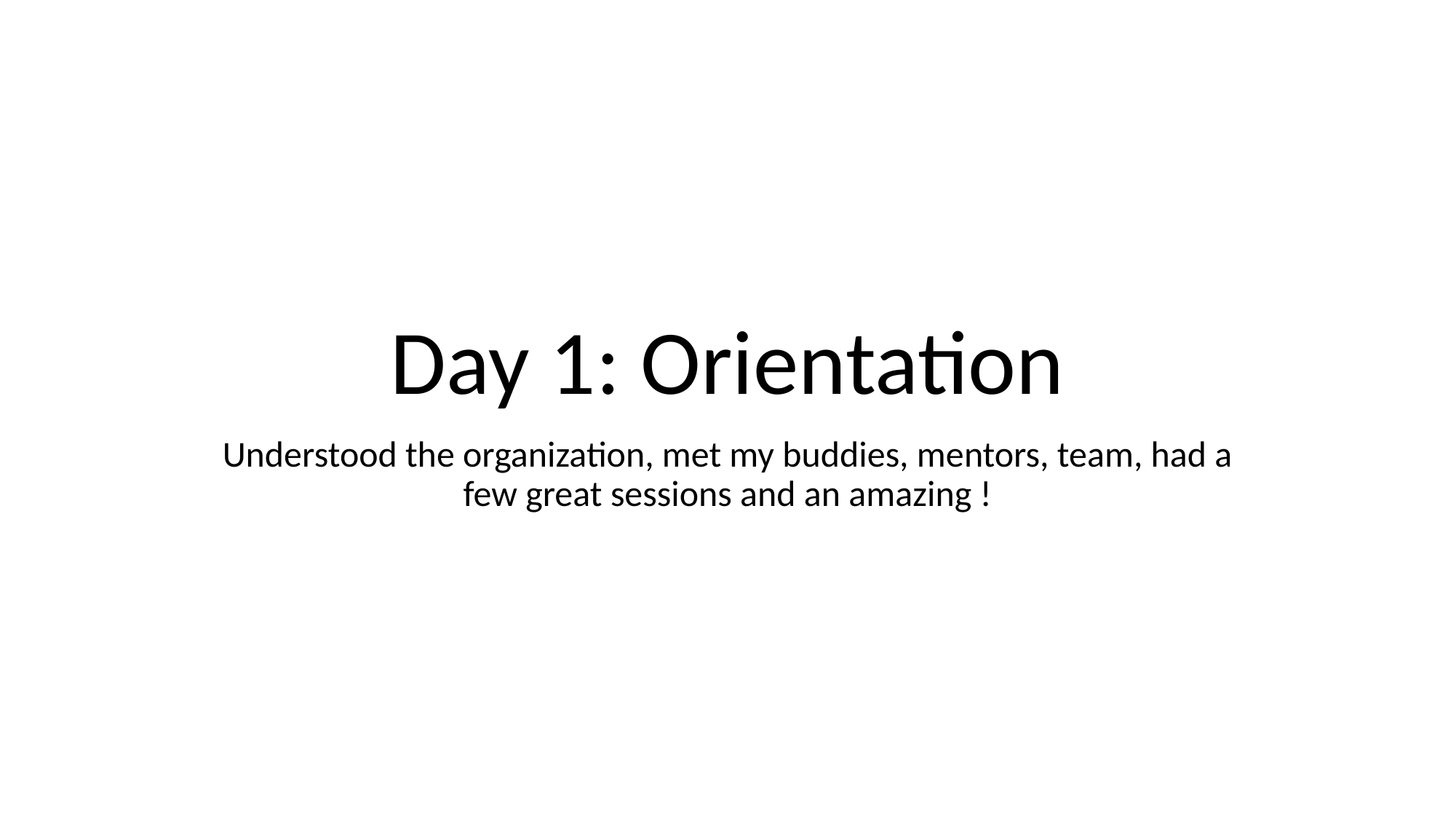

# Day 1: Orientation
Understood the organization, met my buddies, mentors, team, had a few great sessions and an amazing !